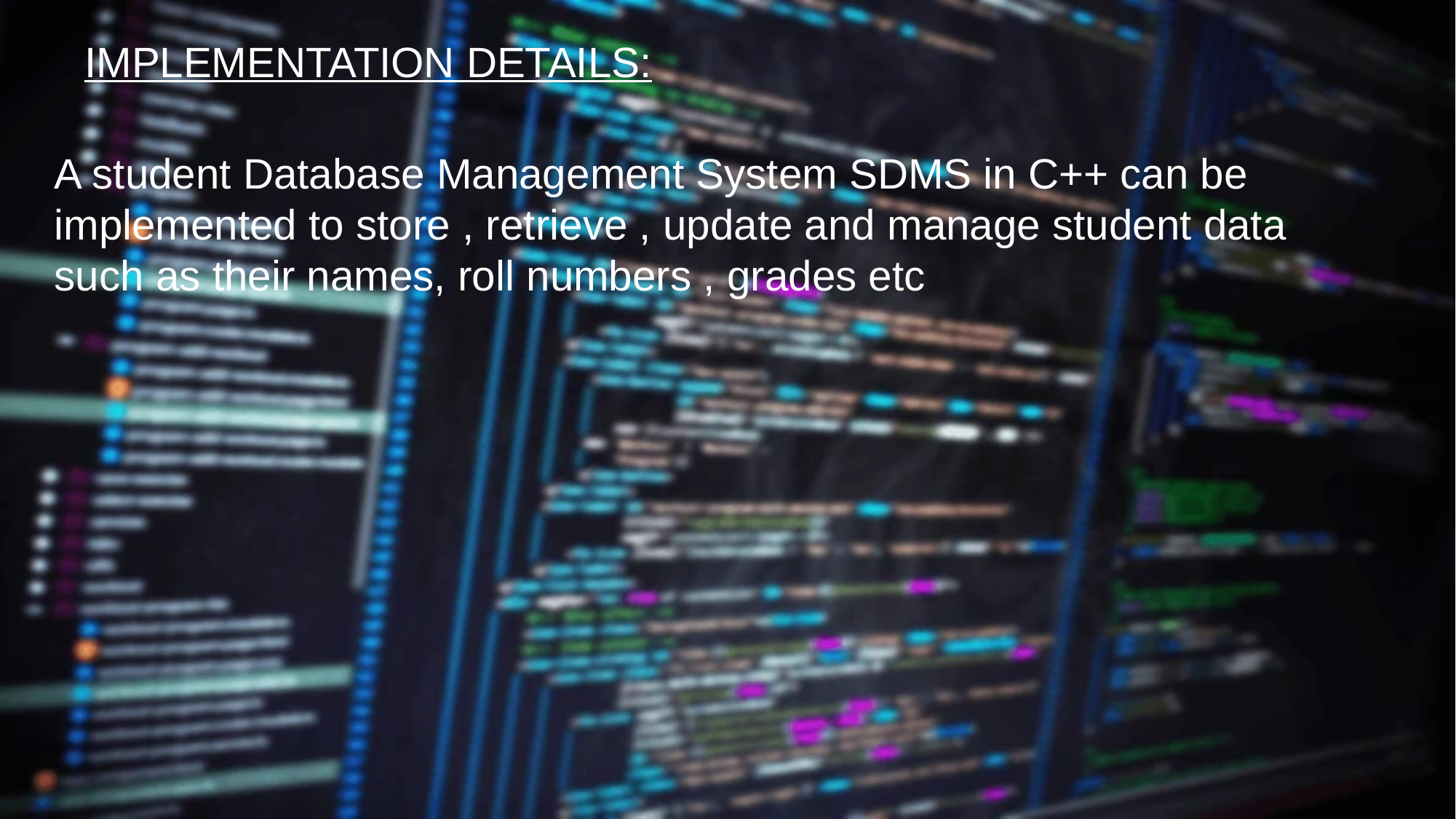

IMPLEMENTATION DETAILS:
A student Database Management System SDMS in C++ can be implemented to store , retrieve , update and manage student data such as their names, roll numbers , grades etc